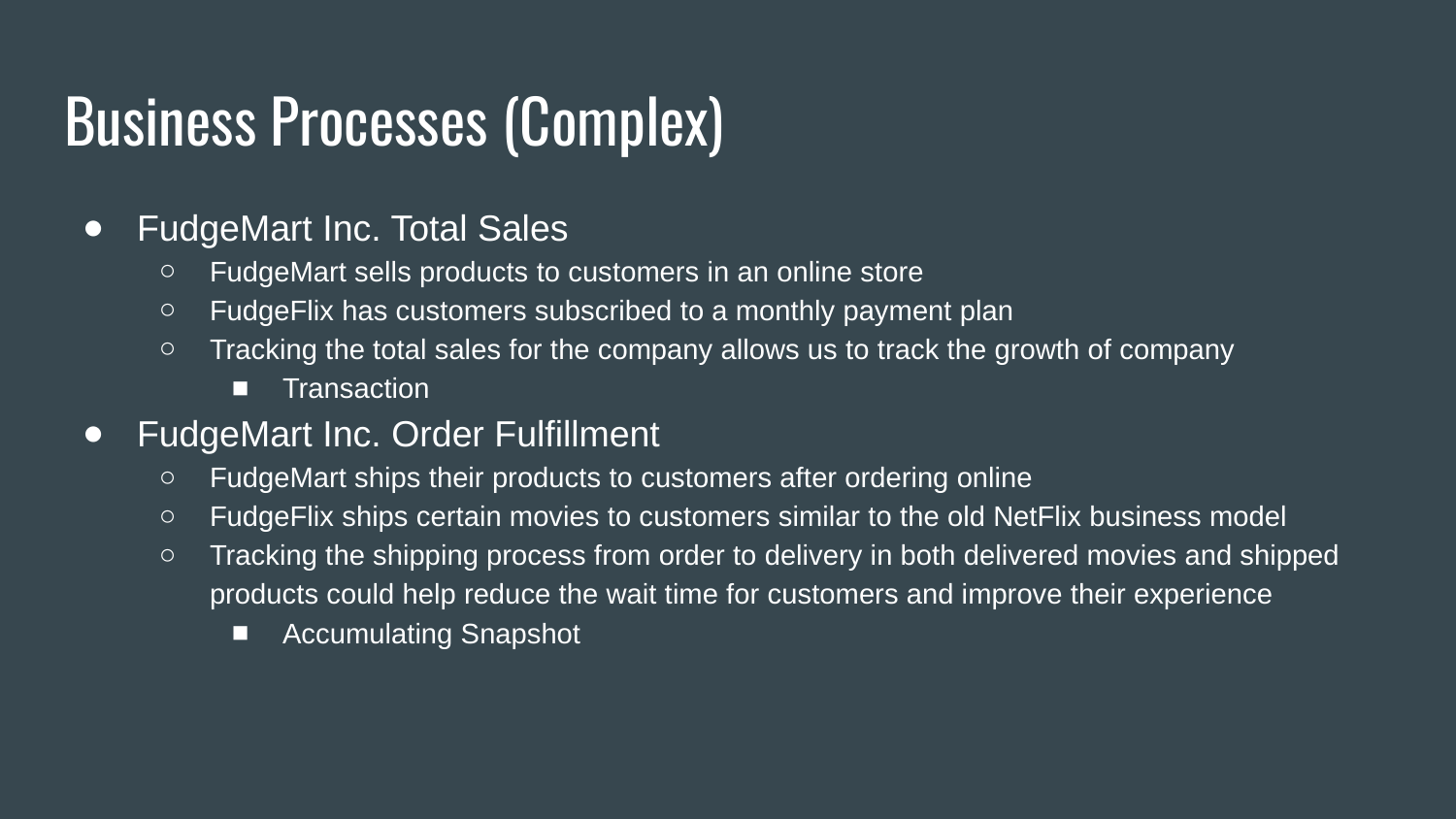

# Business Processes (Complex)
FudgeMart Inc. Total Sales
FudgeMart sells products to customers in an online store
FudgeFlix has customers subscribed to a monthly payment plan
Tracking the total sales for the company allows us to track the growth of company
Transaction
FudgeMart Inc. Order Fulfillment
FudgeMart ships their products to customers after ordering online
FudgeFlix ships certain movies to customers similar to the old NetFlix business model
Tracking the shipping process from order to delivery in both delivered movies and shipped products could help reduce the wait time for customers and improve their experience
Accumulating Snapshot